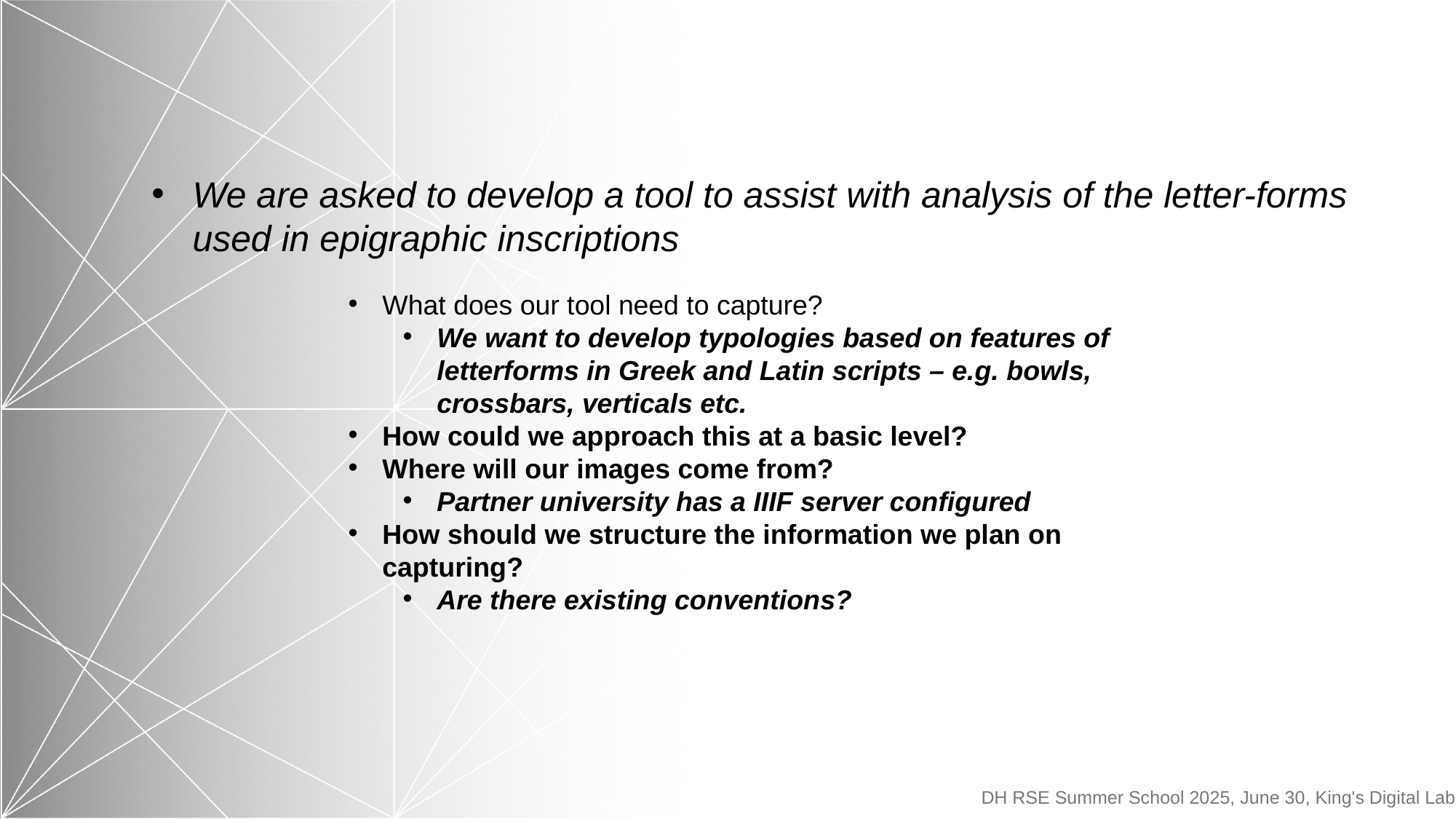

We are asked to develop a tool to assist with analysis of the letter-forms used in epigraphic inscriptions

What does our tool need to capture?
We want to develop typologies based on features of letterforms in Greek and Latin scripts – e.g. bowls, crossbars, verticals etc.
How could we approach this at a basic level?
Where will our images come from?
Partner university has a IIIF server configured
How should we structure the information we plan on capturing?
Are there existing conventions?
DH RSE Summer School 2025, June 30, King's Digital Lab